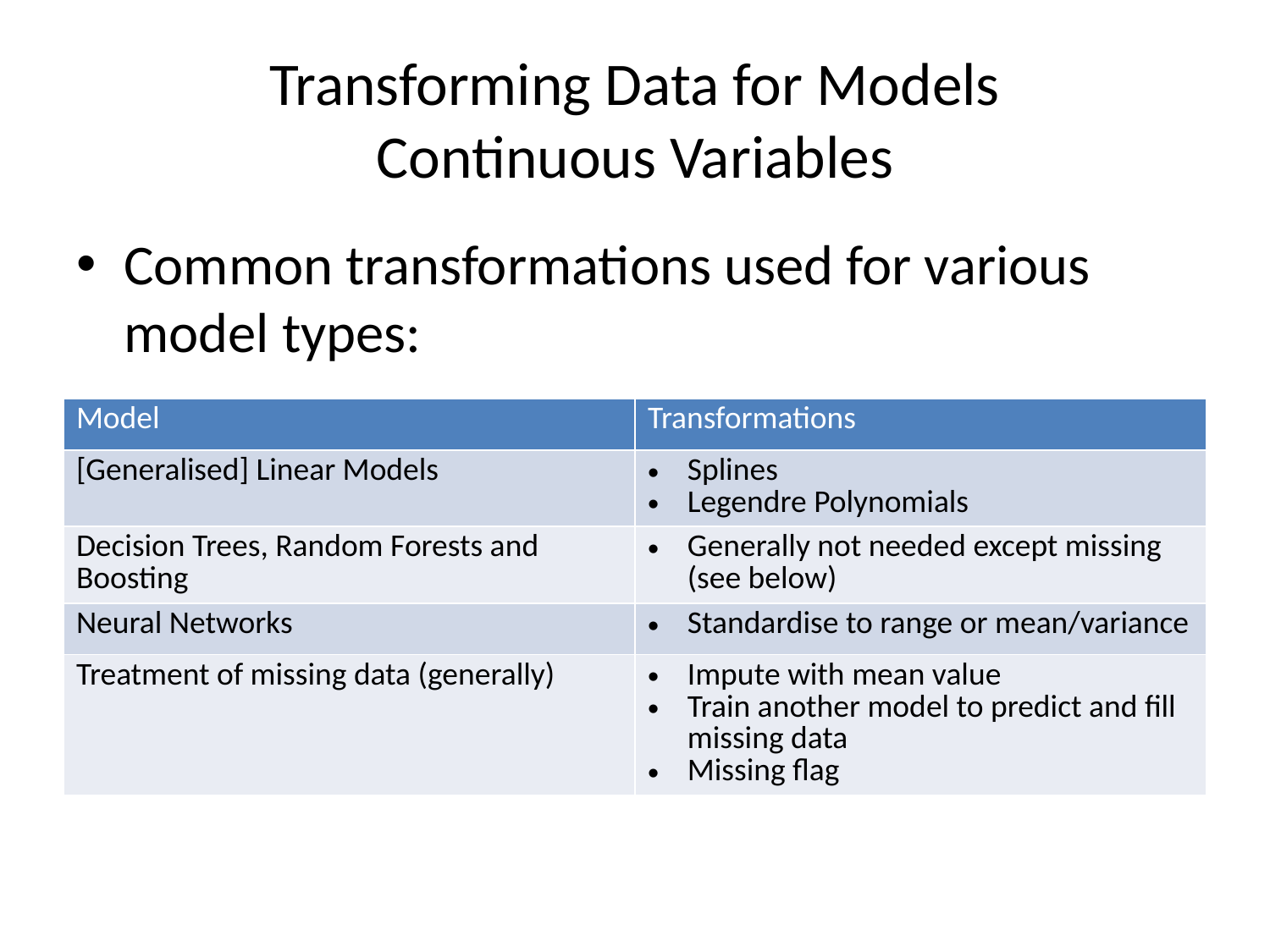

# Transforming Data for Models Continuous Variables
Common transformations used for various model types:
| Model | Transformations |
| --- | --- |
| [Generalised] Linear Models | Splines Legendre Polynomials |
| Decision Trees, Random Forests and Boosting | Generally not needed except missing (see below) |
| Neural Networks | Standardise to range or mean/variance |
| Treatment of missing data (generally) | Impute with mean value Train another model to predict and fill missing data Missing flag |